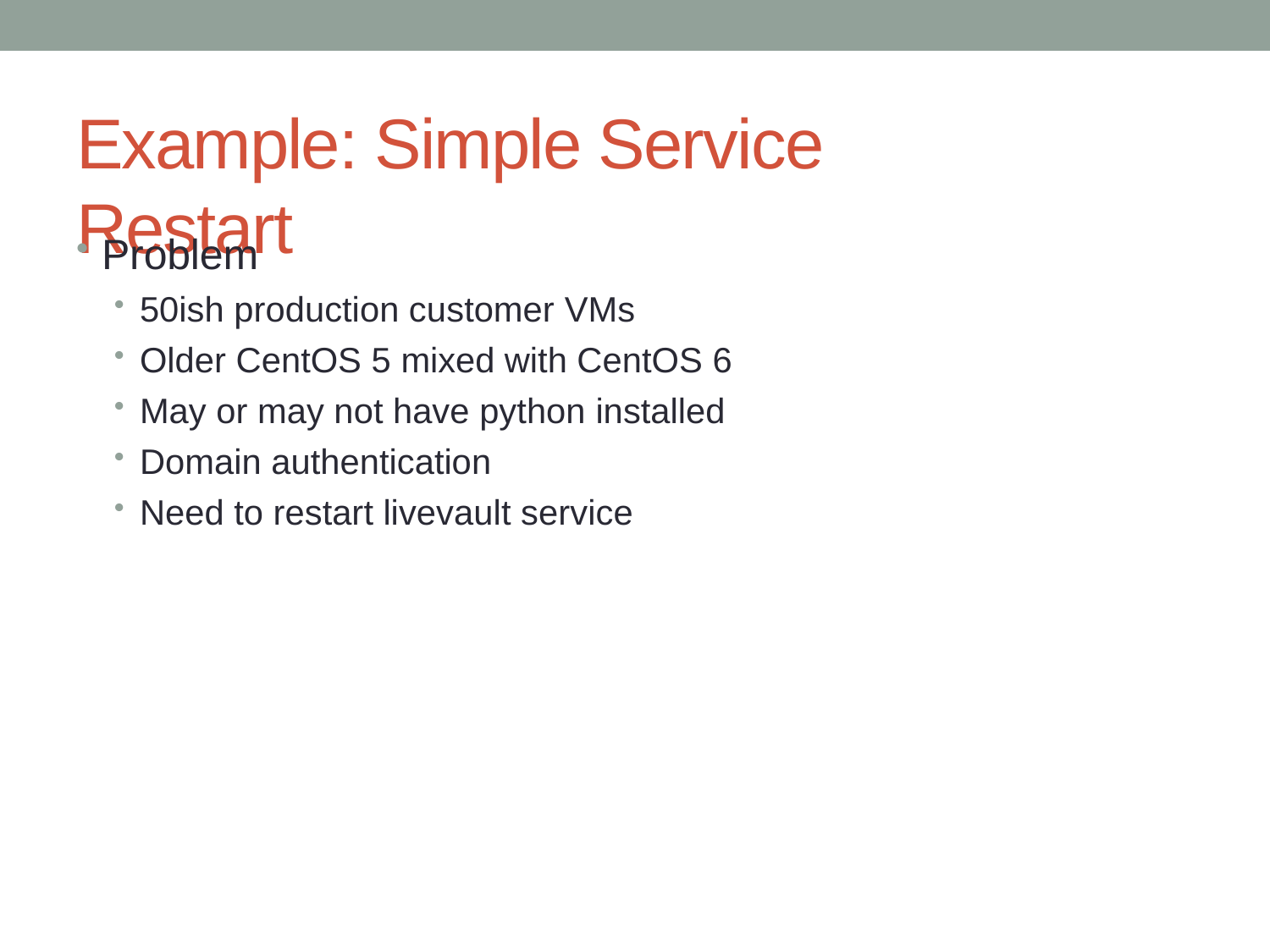

# Example: Simple Service Restart
Problem
50ish production customer VMs
Older CentOS 5 mixed with CentOS 6
May or may not have python installed
Domain authentication
Need to restart livevault service